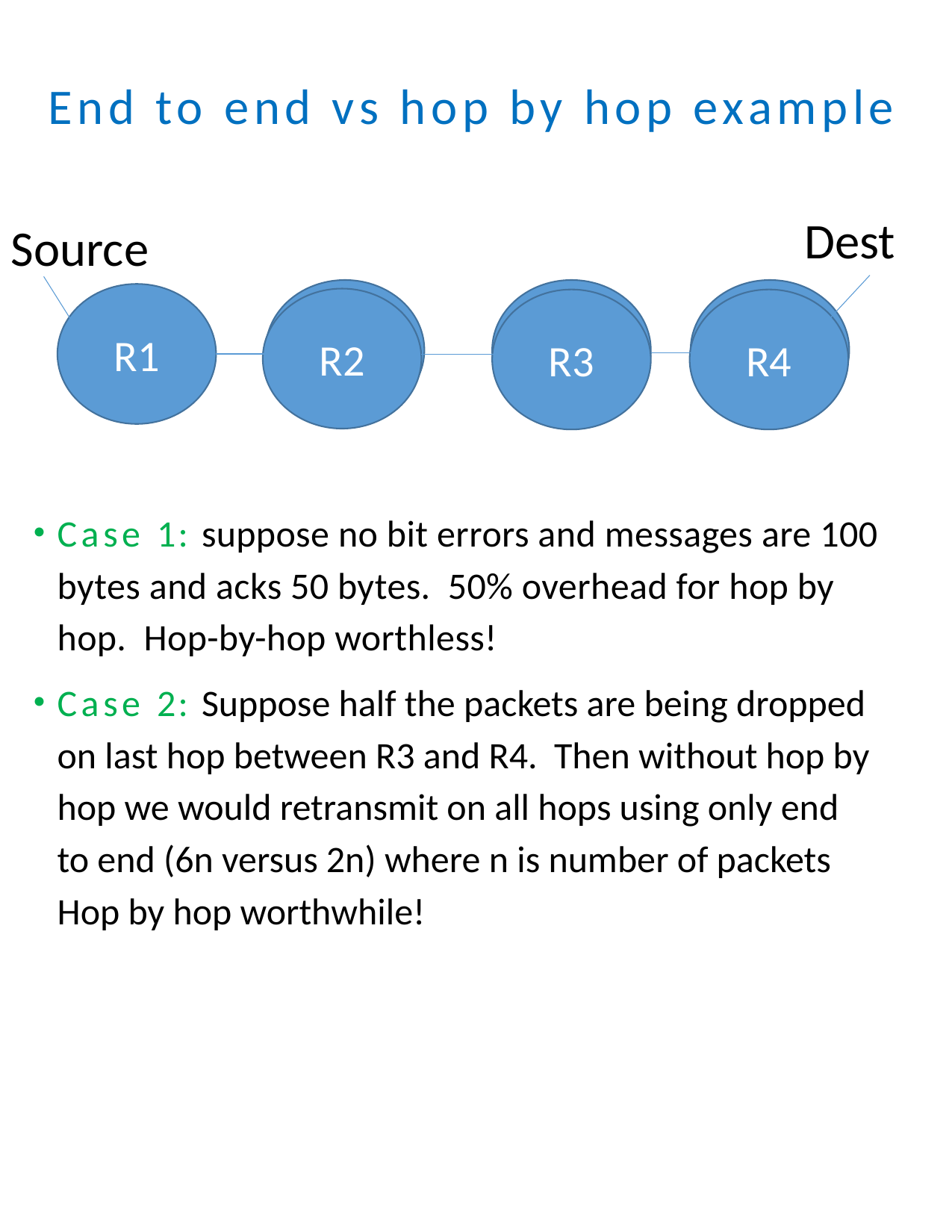

End to end vs hop by hop example
Dest
Source

R1
R2
R3
R4
Case 1: suppose no bit errors and messages are 100 bytes and acks 50 bytes.  50% overhead for hop by hop.  Hop-by-hop worthless!
Case 2: Suppose half the packets are being dropped on last hop between R3 and R4.  Then without hop by hop we would retransmit on all hops using only end to end (6n versus 2n) where n is number of packets Hop by hop worthwhile!